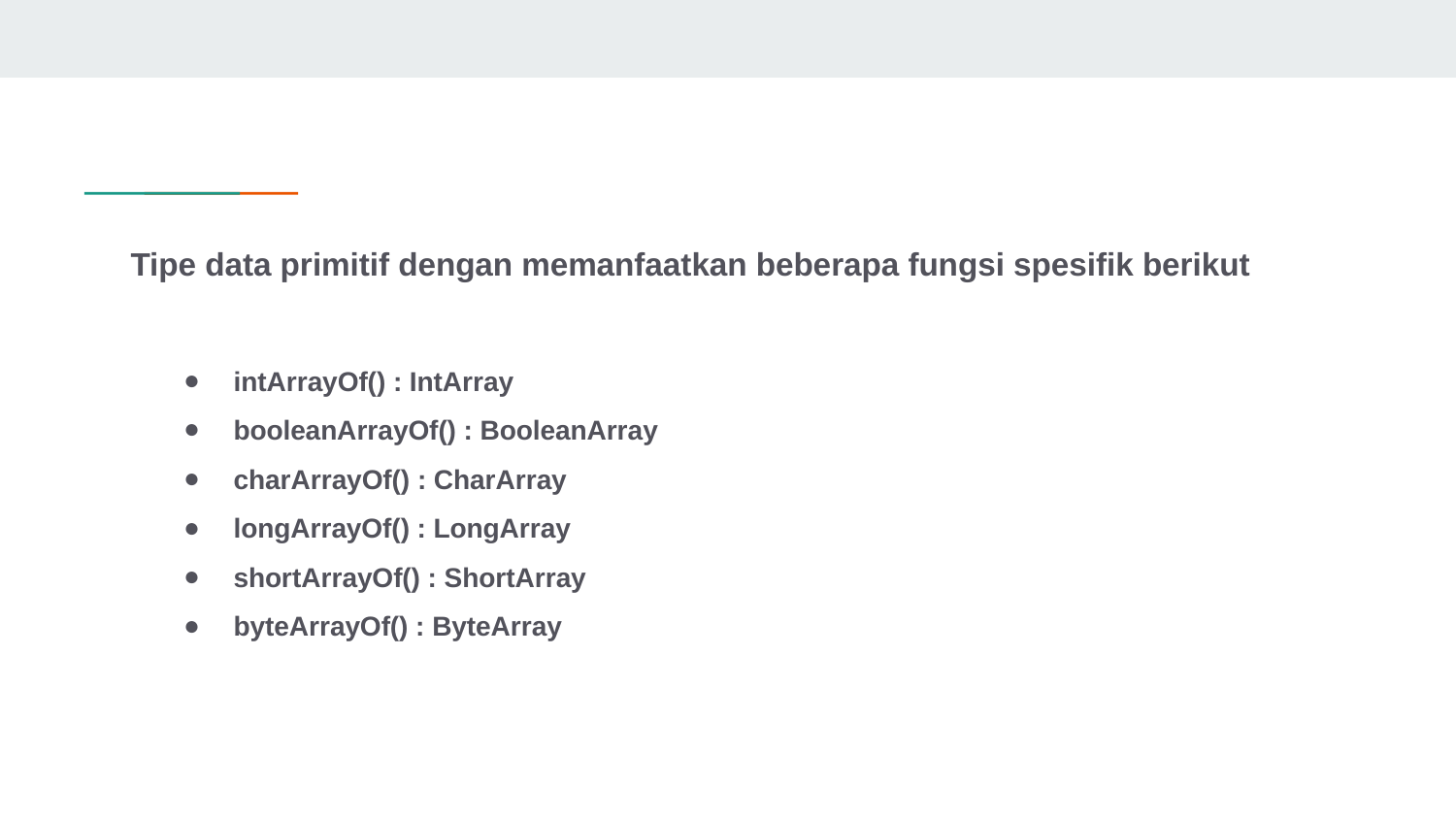

# Tipe data primitif dengan memanfaatkan beberapa fungsi spesifik berikut
intArrayOf() : IntArray
booleanArrayOf() : BooleanArray
charArrayOf() : CharArray
longArrayOf() : LongArray
shortArrayOf() : ShortArray
byteArrayOf() : ByteArray